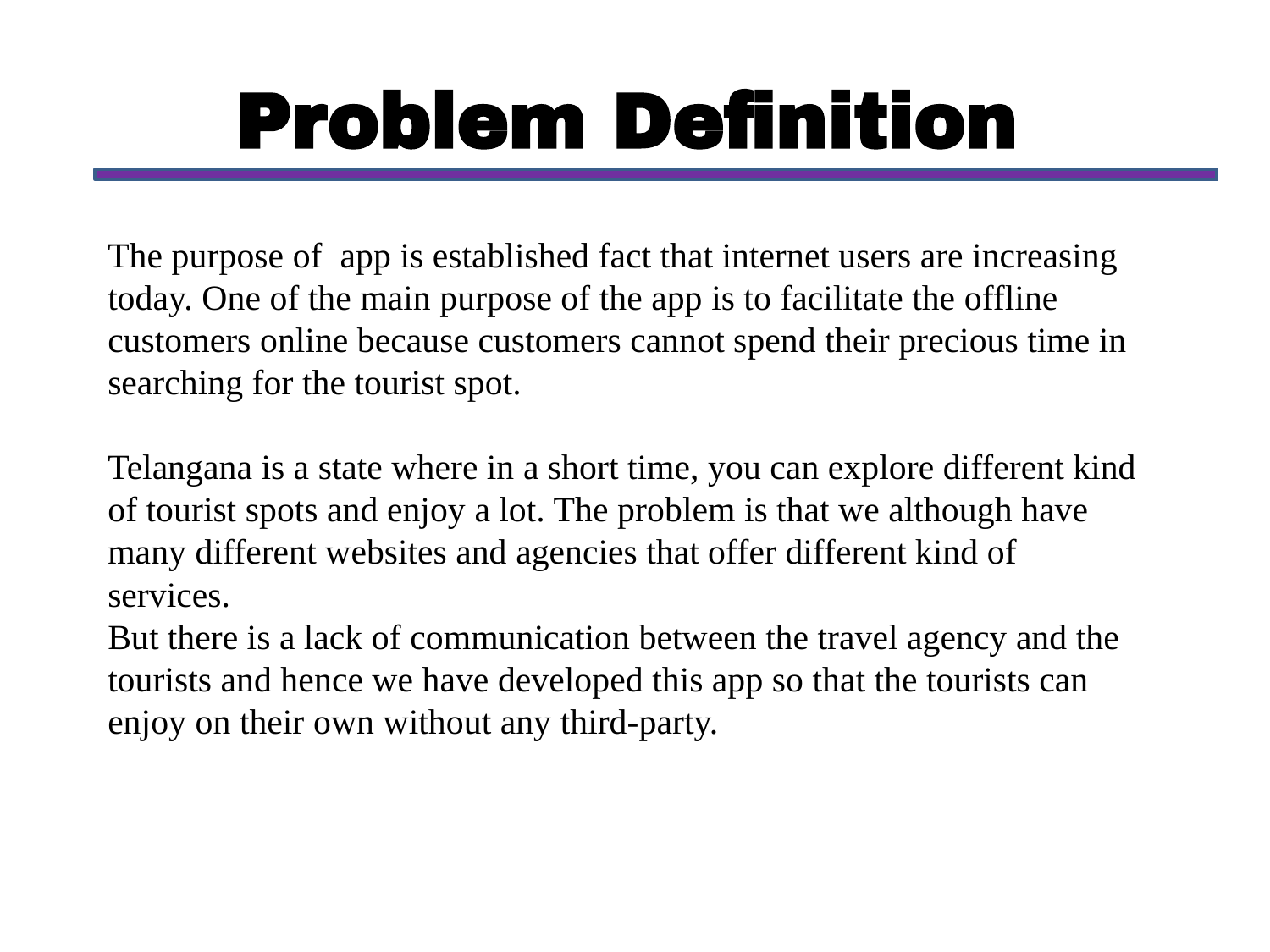

Problem Definition

The purpose of  app is established fact that internet users are increasing today. One of the main purpose of the app is to facilitate the offline customers online because customers cannot spend their precious time in searching for the tourist spot.

Telangana is a state where in a short time, you can explore different kind of tourist spots and enjoy a lot. The problem is that we although have many different websites and agencies that offer different kind of services.
But there is a lack of communication between the travel agency and the tourists and hence we have developed this app so that the tourists can enjoy on their own without any third-party.